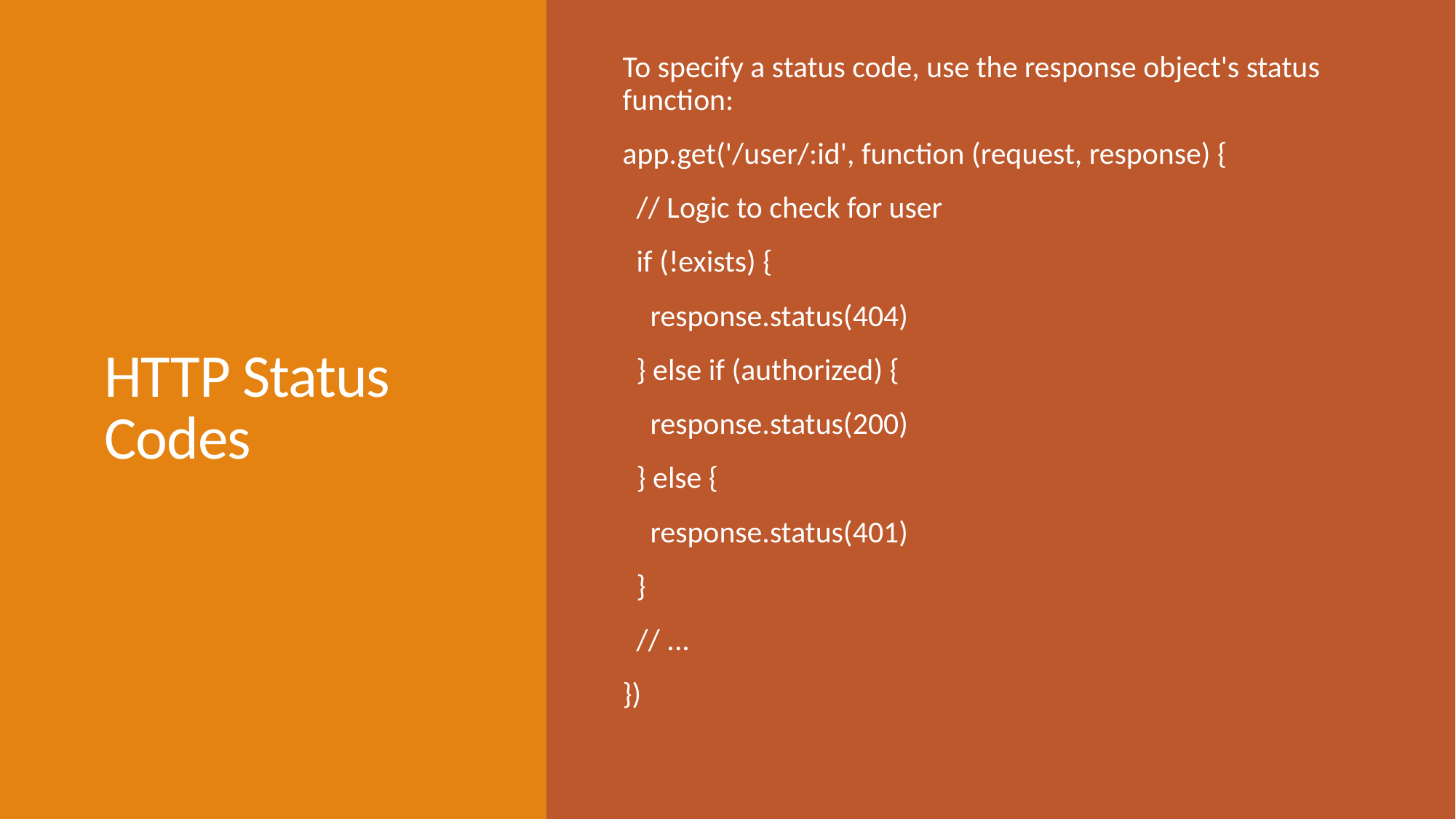

To specify a status code, use the response object's status function:
app.get('/user/:id', function (request, response) {
  // Logic to check for user
  if (!exists) {
    response.status(404)
  } else if (authorized) {
    response.status(200)
  } else {
    response.status(401)
  }
  // ...
})
# HTTP Status Codes